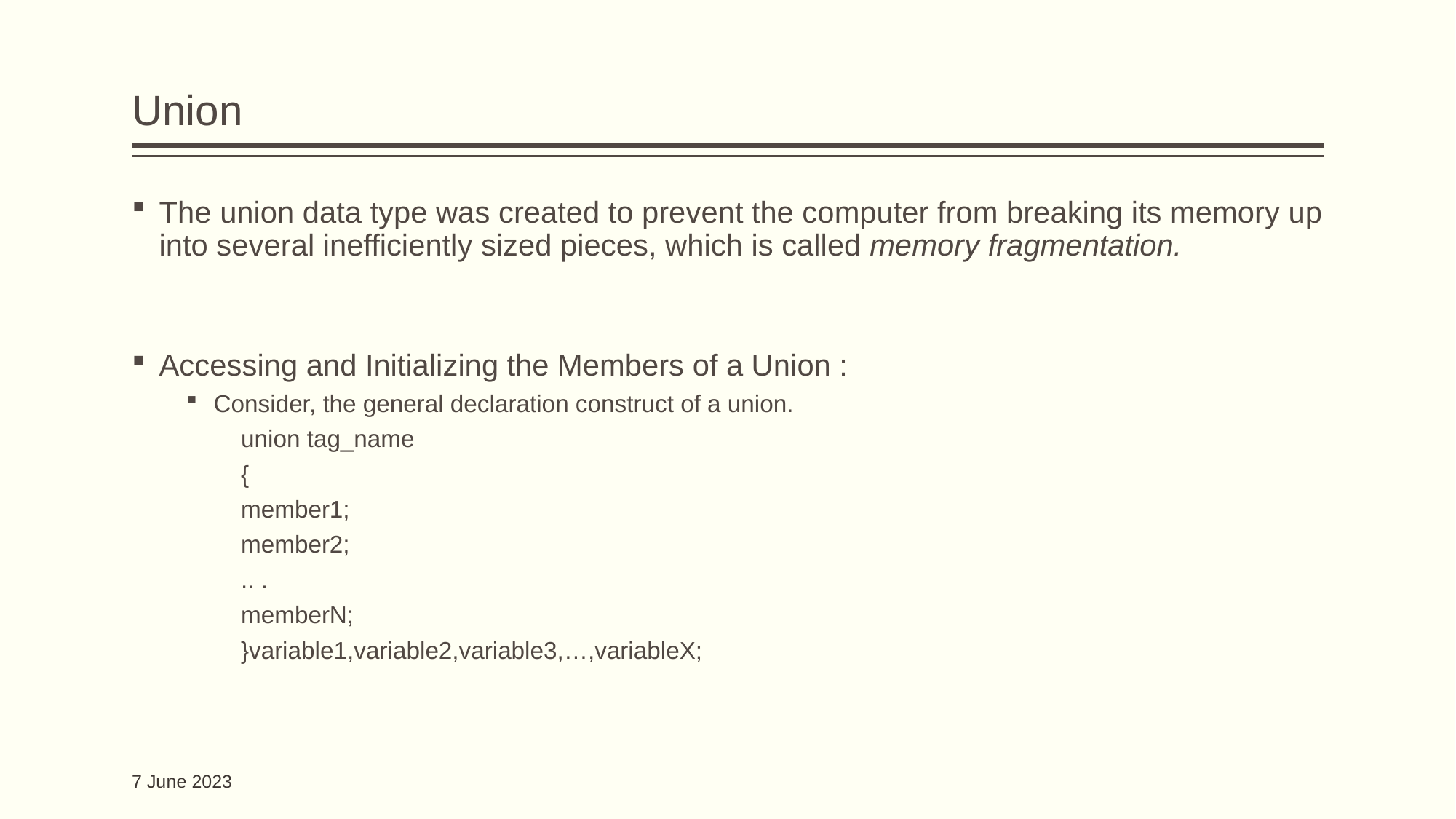

# Union
The union data type was created to prevent the computer from breaking its memory up into several inefficiently sized pieces, which is called memory fragmentation.

Accessing and Initializing the Members of a Union :
Consider, the general declaration construct of a union.
union tag_name
{
member1;
member2;
.. .
memberN;
}variable1,variable2,variable3,…,variableX;

7 June 2023